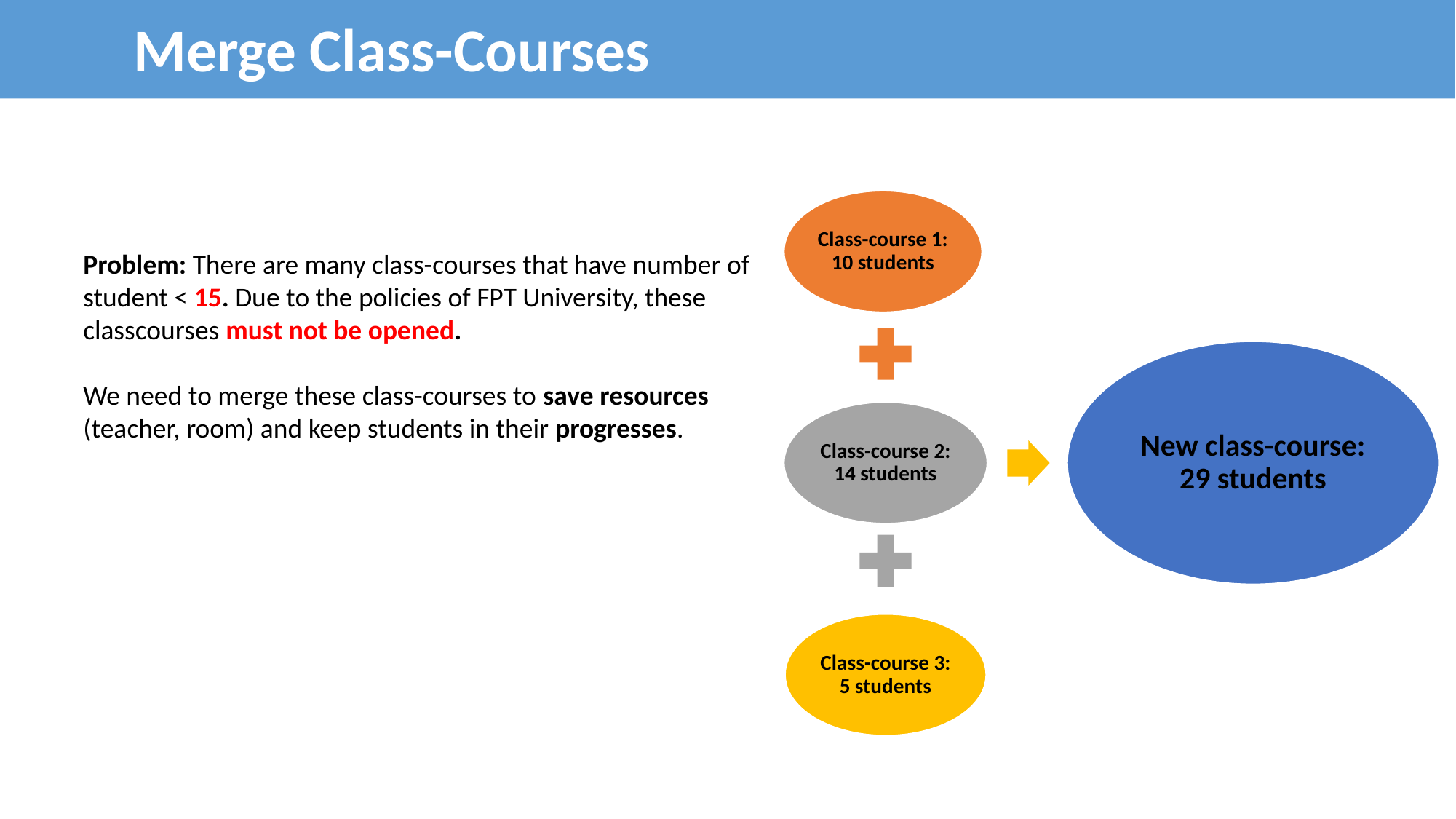

Merge Class-Courses
Class-course 1: 10 students

Class-course 2: 14 students

Class-course 3: 5 students

New class-course: 29 students
Problem: There are many class-courses that have number of student < 15. Due to the policies of FPT University, these classcourses must not be opened.

We need to merge these class-courses to save resources (teacher, room) and keep students in their progresses.